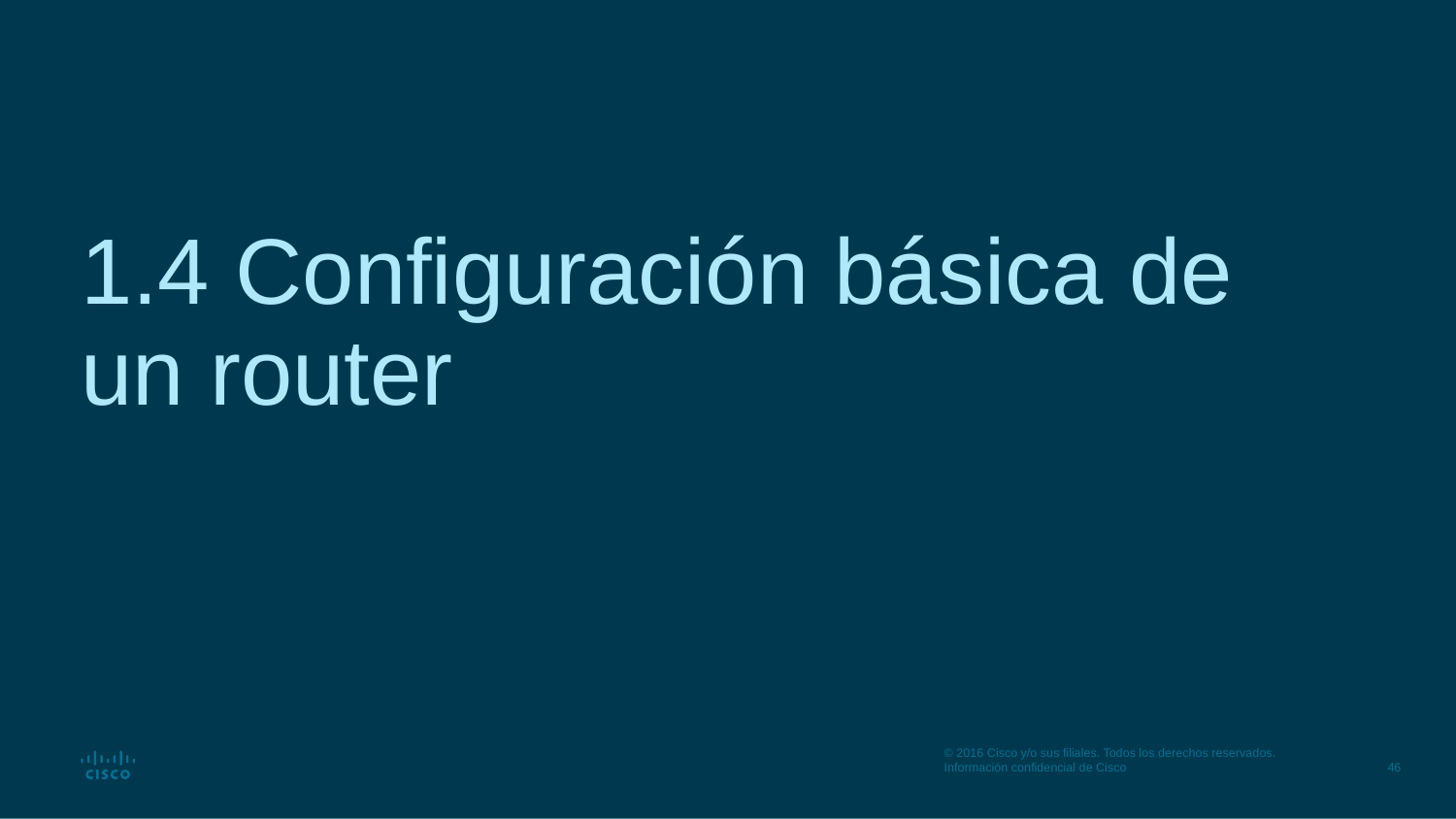

# 1.4 Configuración básica de un router